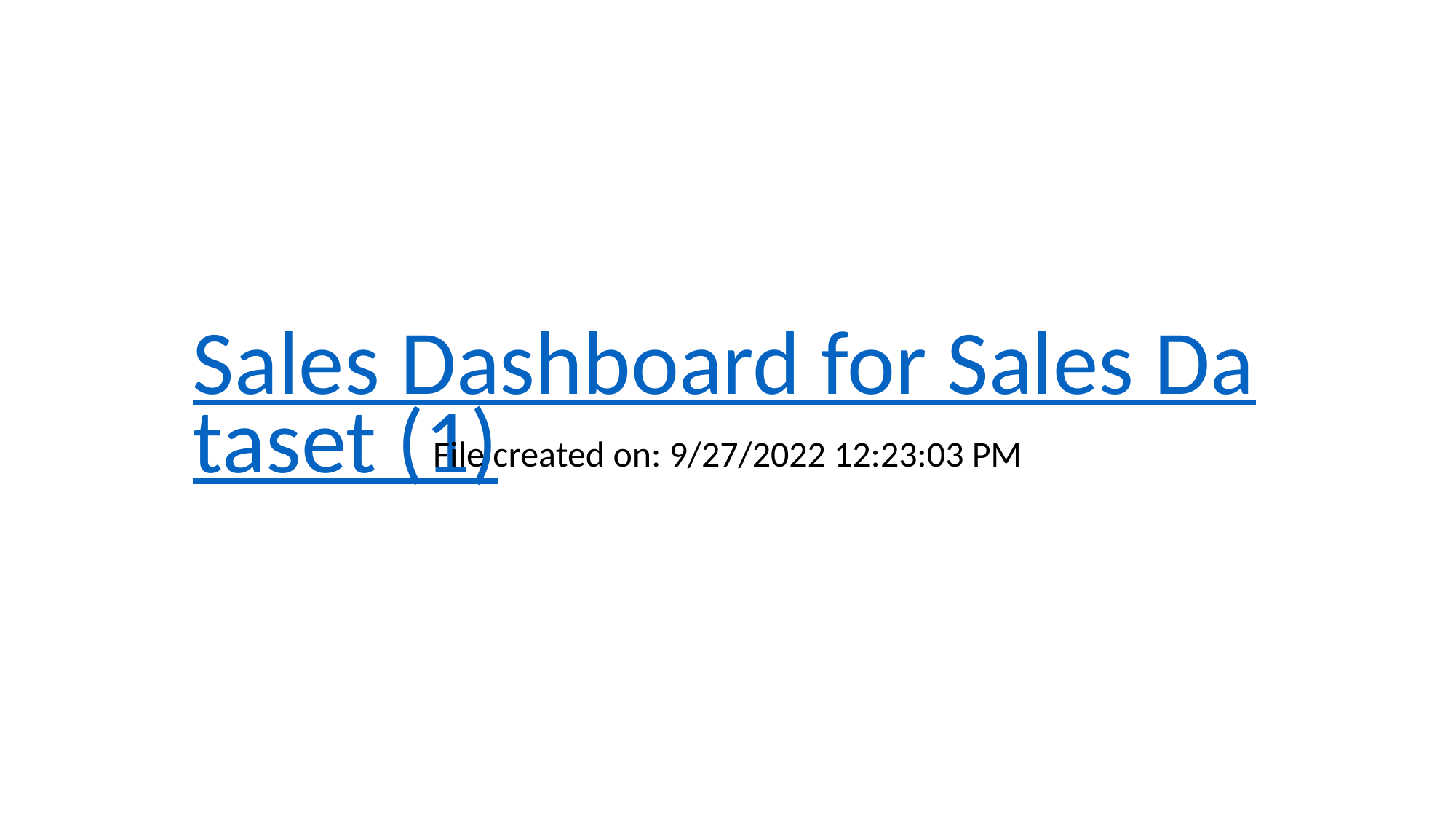

# Sales Dashboard for Sales Dataset (1)
File created on: 9/27/2022 12:23:03 PM